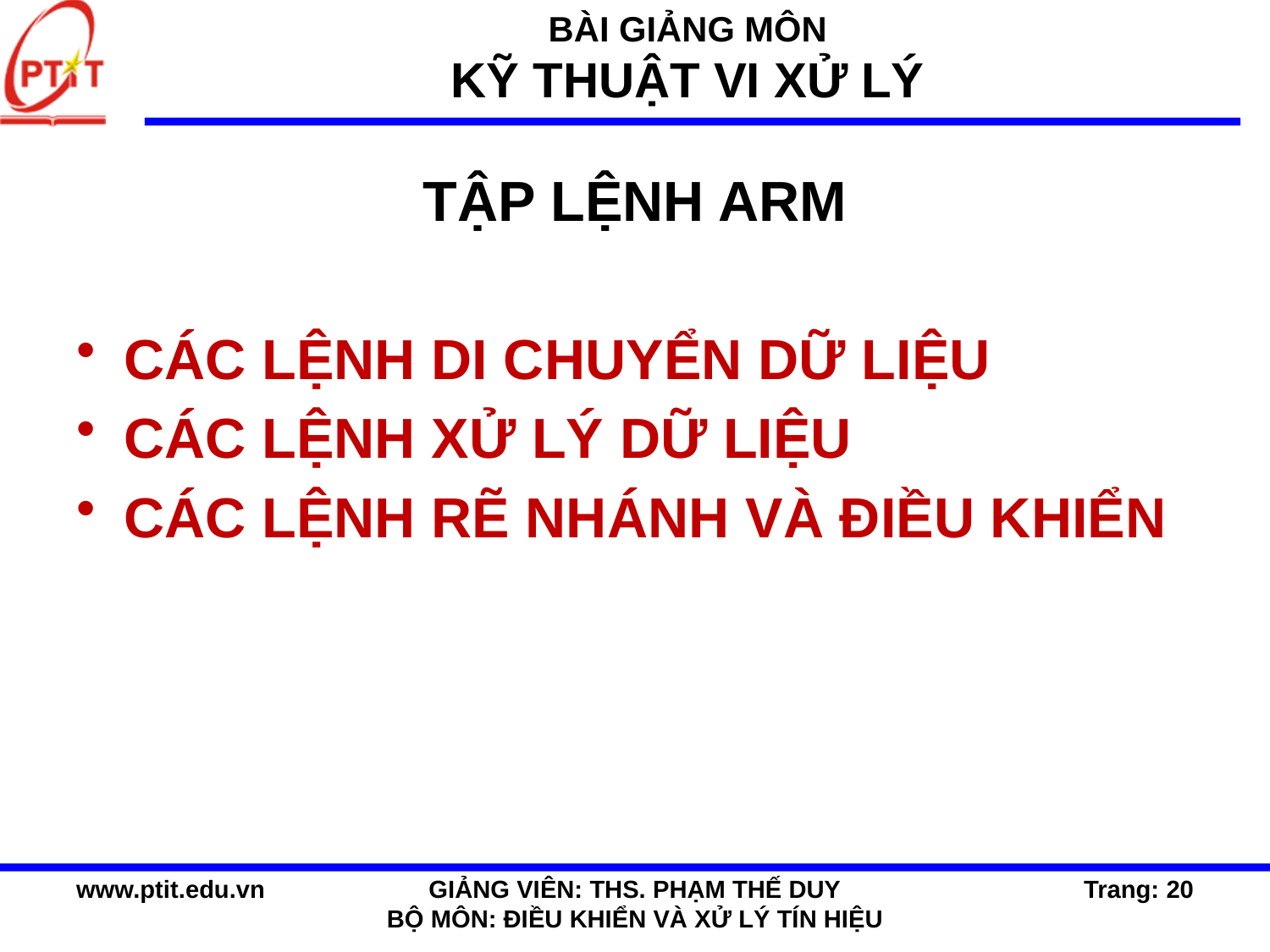

TẬP LỆNH ARM

CÁC LỆNH DI CHUYỂN DỮ LIỆU
CÁC LỆNH XỬ LÝ DỮ LIỆU
CÁC LỆNH RẼ NHÁNH VÀ ĐIỀU KHIỂN
www.ptit.edu.vn
GIẢNG VIÊN: THS. PHẠM THẾ DUY
BỘ MÔN: ĐIỀU KHIỂN VÀ XỬ LÝ TÍN HIỆU
Trang: 20